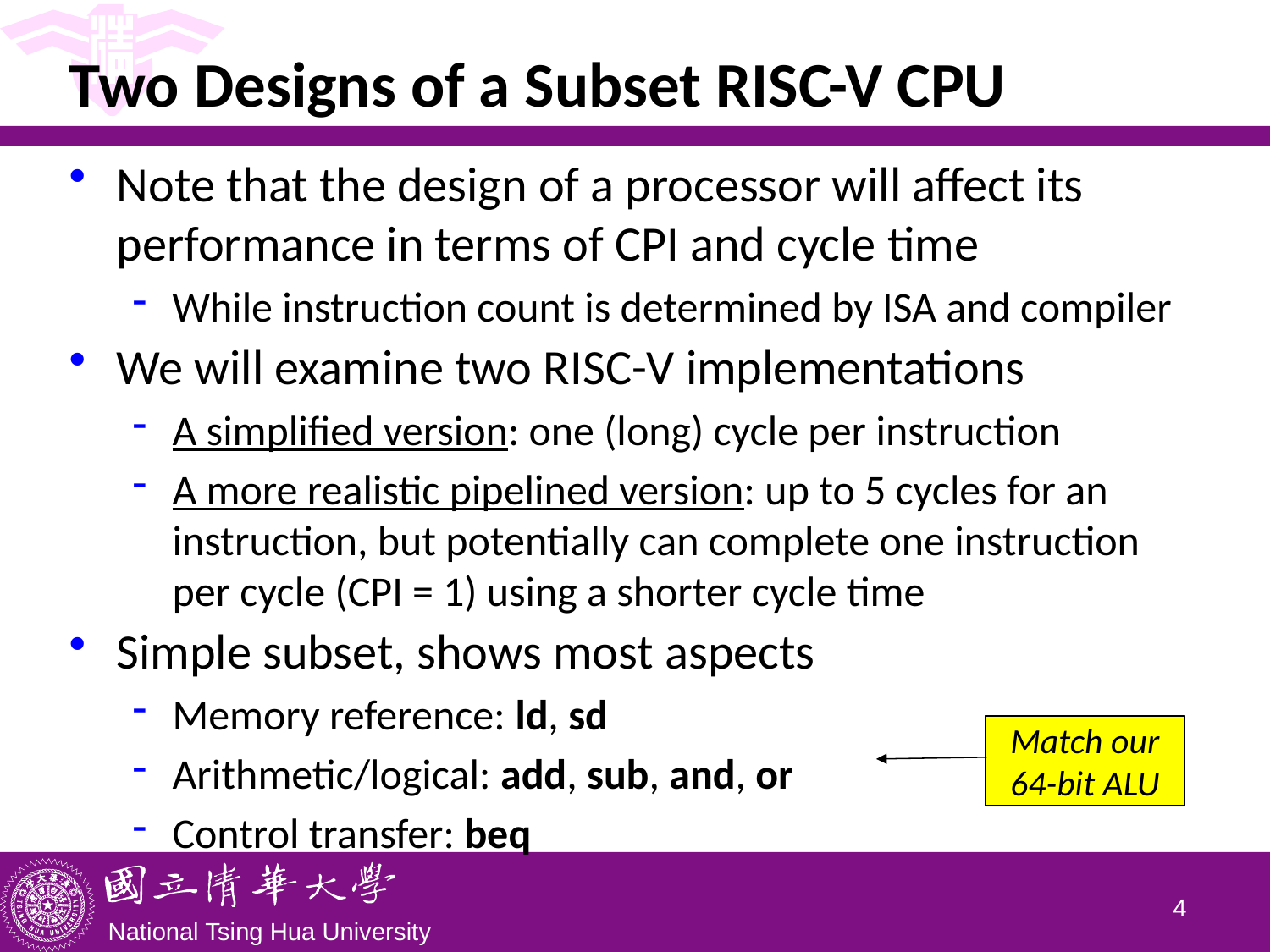

# Two Designs of a Subset RISC-V CPU
Note that the design of a processor will affect its performance in terms of CPI and cycle time
While instruction count is determined by ISA and compiler
We will examine two RISC-V implementations
A simplified version: one (long) cycle per instruction
A more realistic pipelined version: up to 5 cycles for an instruction, but potentially can complete one instruction per cycle (CPI = 1) using a shorter cycle time
Simple subset, shows most aspects
Memory reference: ld, sd
Arithmetic/logical: add, sub, and, or
Control transfer: beq
Match our 64-bit ALU
4